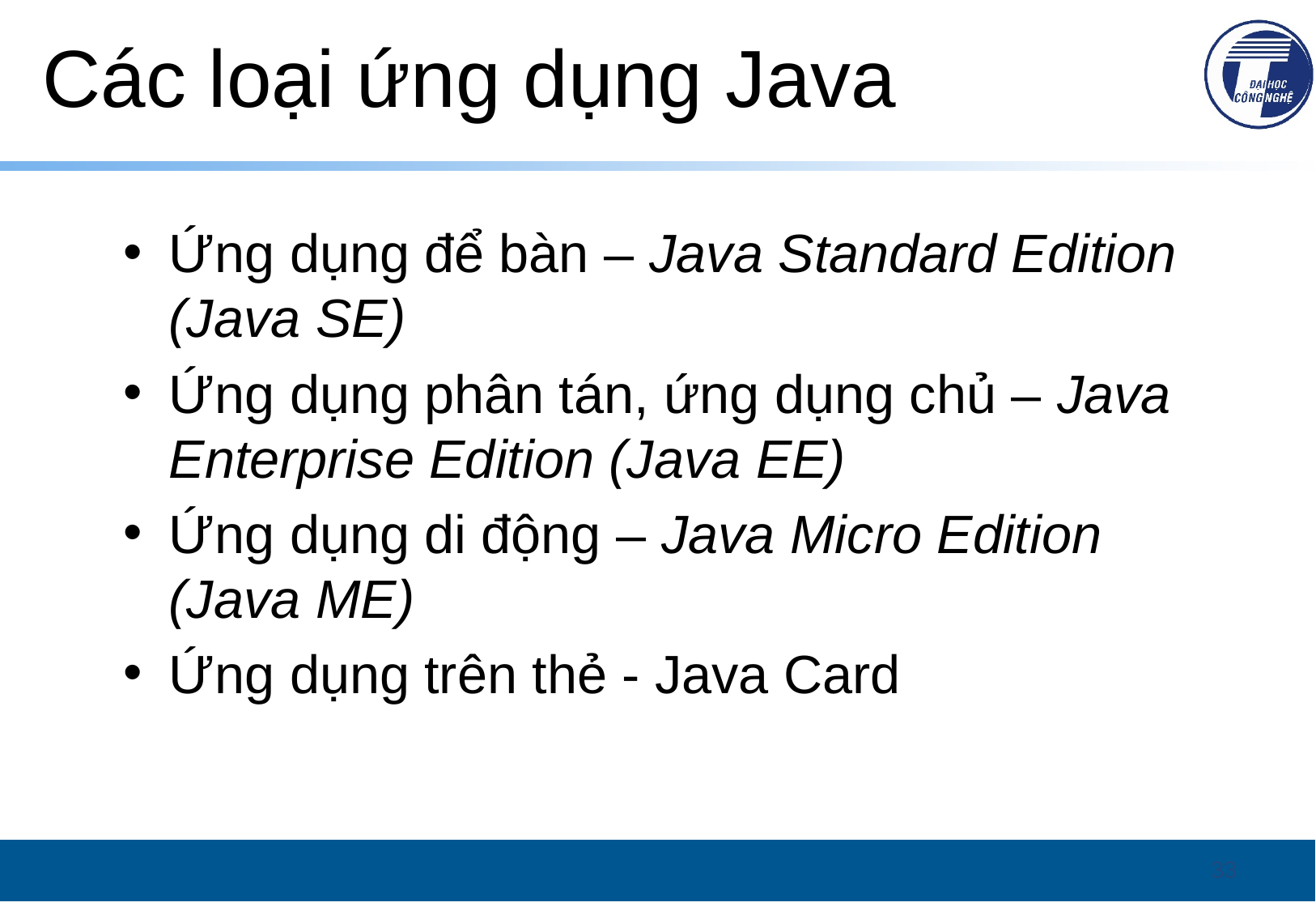

# Các loại ứng dụng Java
Ứng dụng để bàn – Java Standard Edition (Java SE)
Ứng dụng phân tán, ứng dụng chủ – Java Enterprise Edition (Java EE)
Ứng dụng di động – Java Micro Edition (Java ME)
Ứng dụng trên thẻ - Java Card

33